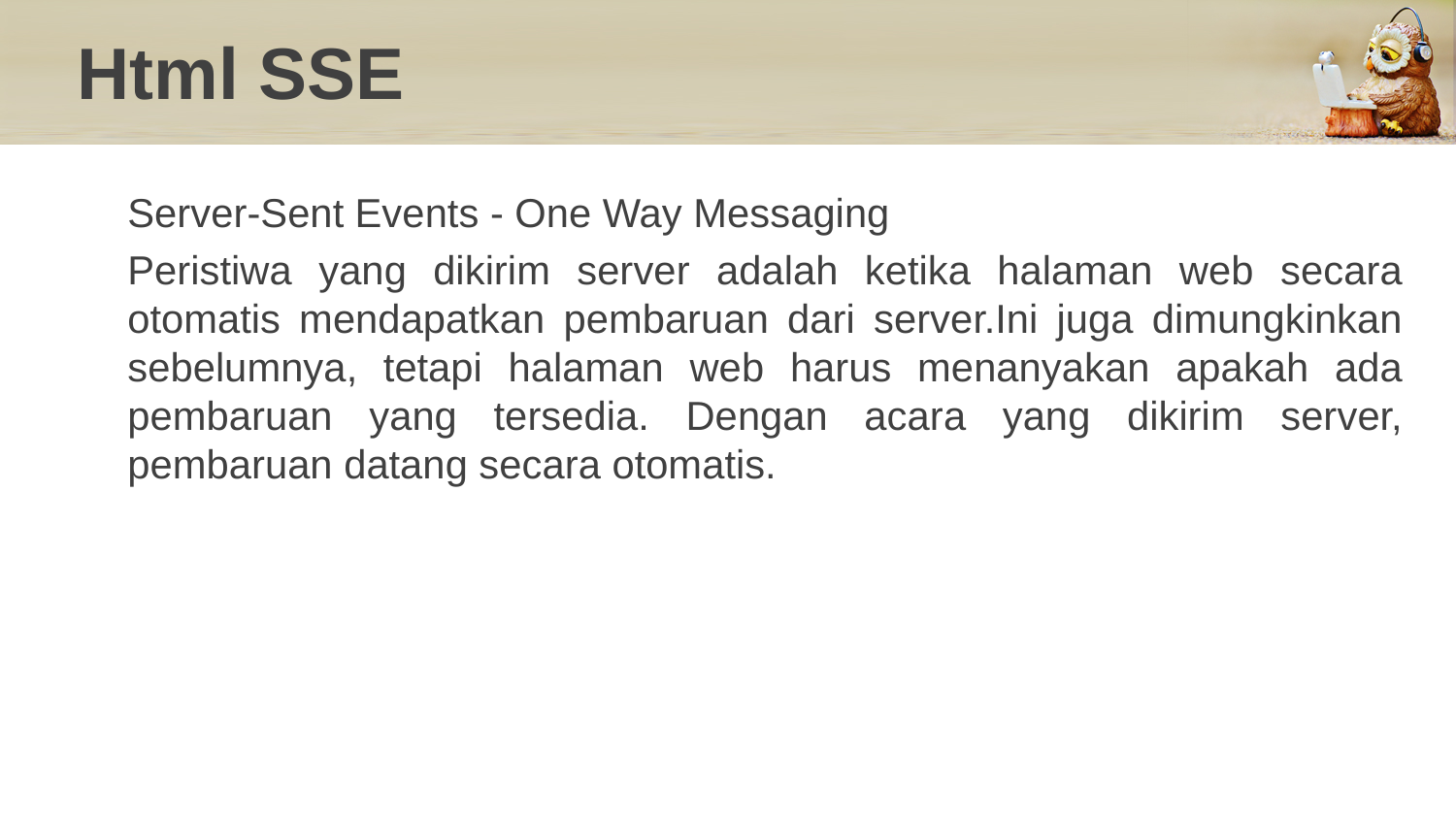

# Html SSE
Server-Sent Events - One Way Messaging
Peristiwa yang dikirim server adalah ketika halaman web secara otomatis mendapatkan pembaruan dari server.Ini juga dimungkinkan sebelumnya, tetapi halaman web harus menanyakan apakah ada pembaruan yang tersedia. Dengan acara yang dikirim server, pembaruan datang secara otomatis.